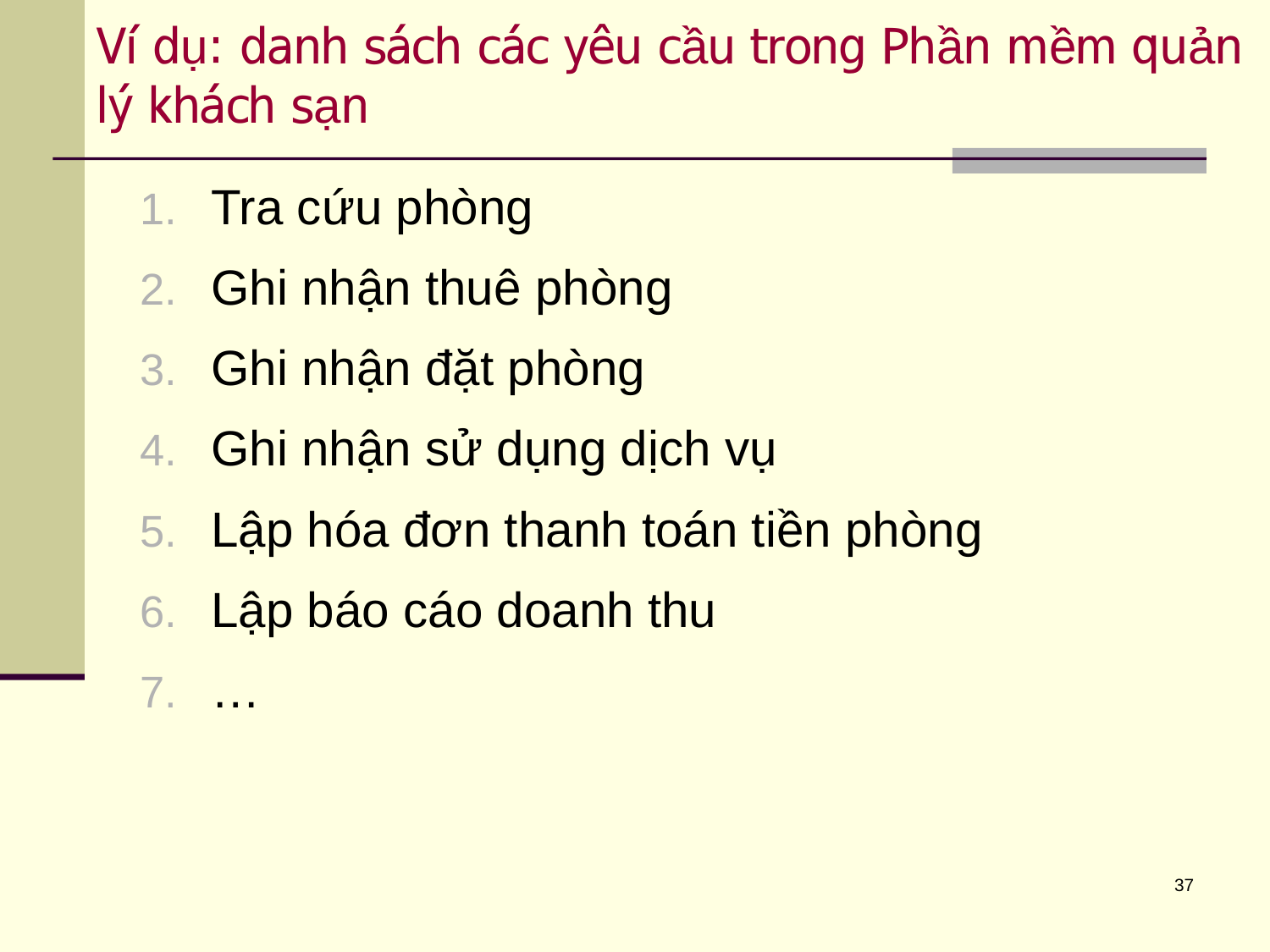

# Ví dụ: danh sách các yêu cầu trong Phần mềm quản lý khách sạn
Tra cứu phòng
Ghi nhận thuê phòng
Ghi nhận đặt phòng
Ghi nhận sử dụng dịch vụ
Lập hóa đơn thanh toán tiền phòng
Lập báo cáo doanh thu
…
37